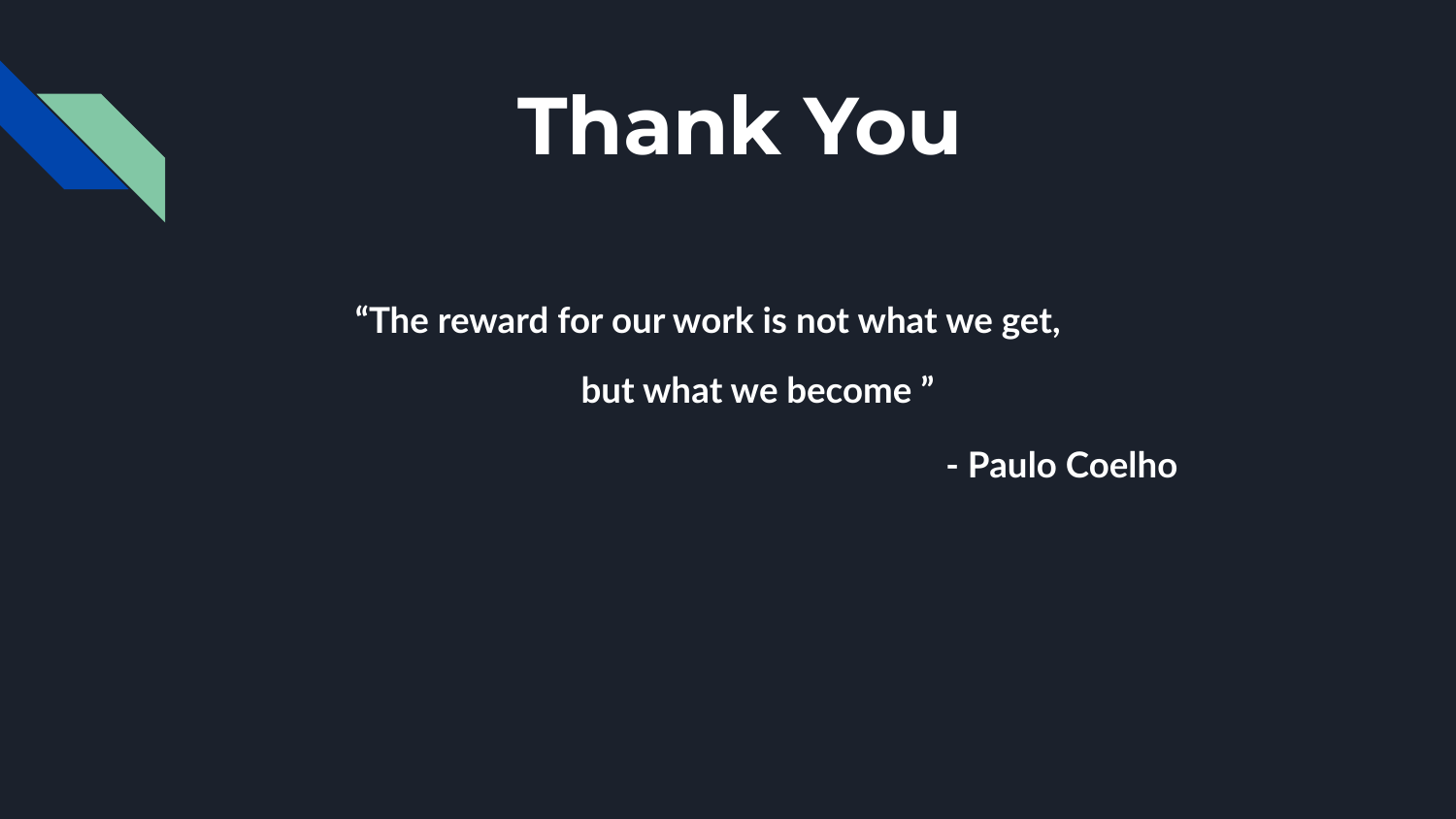

# Thank You
“The reward for our work is not what we get,
                          but what we become ”
                            - Paulo Coelho